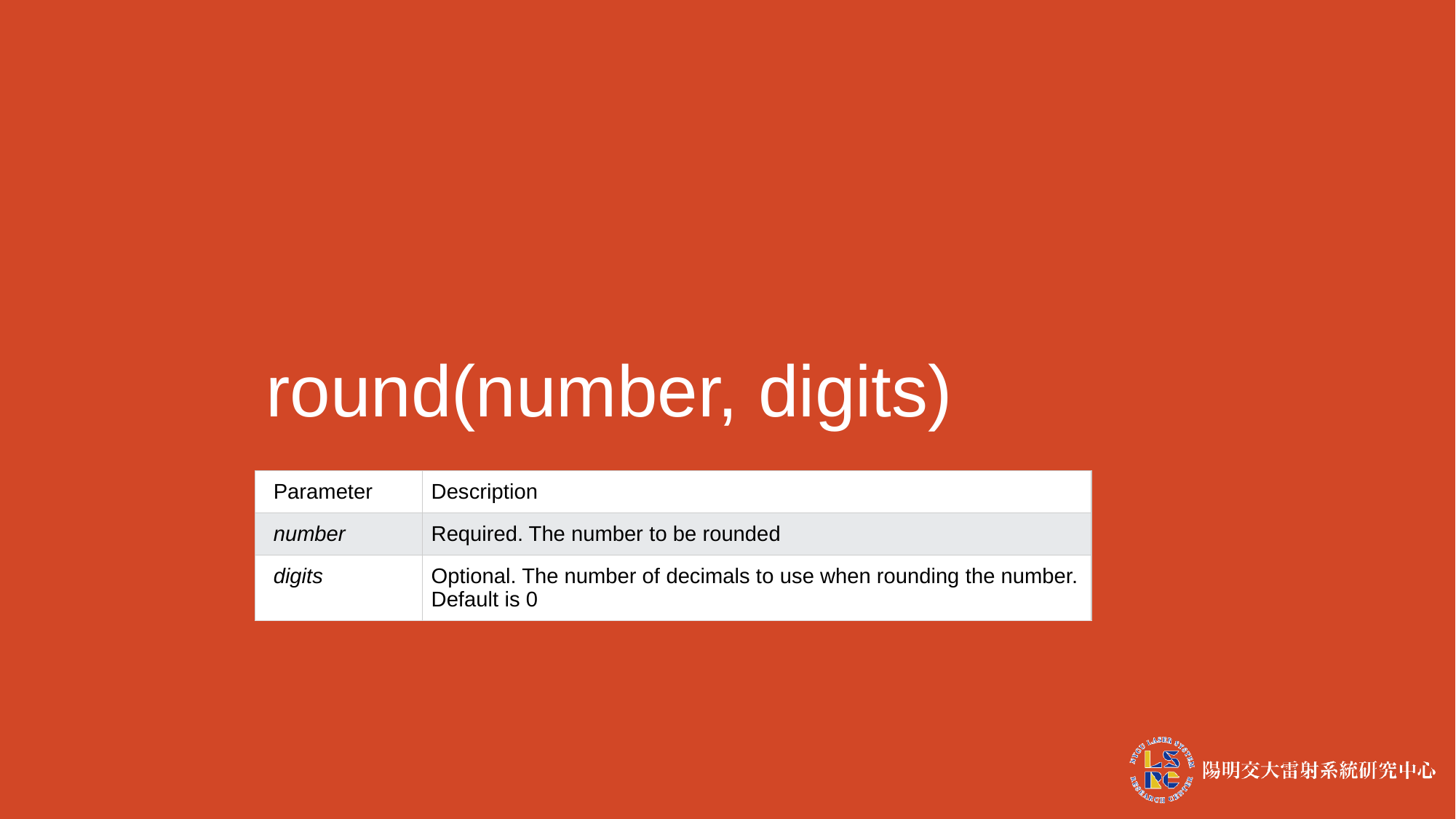

round(number, digits)
| Parameter | Description |
| --- | --- |
| number | Required. The number to be rounded |
| digits | Optional. The number of decimals to use when rounding the number. Default is 0 |